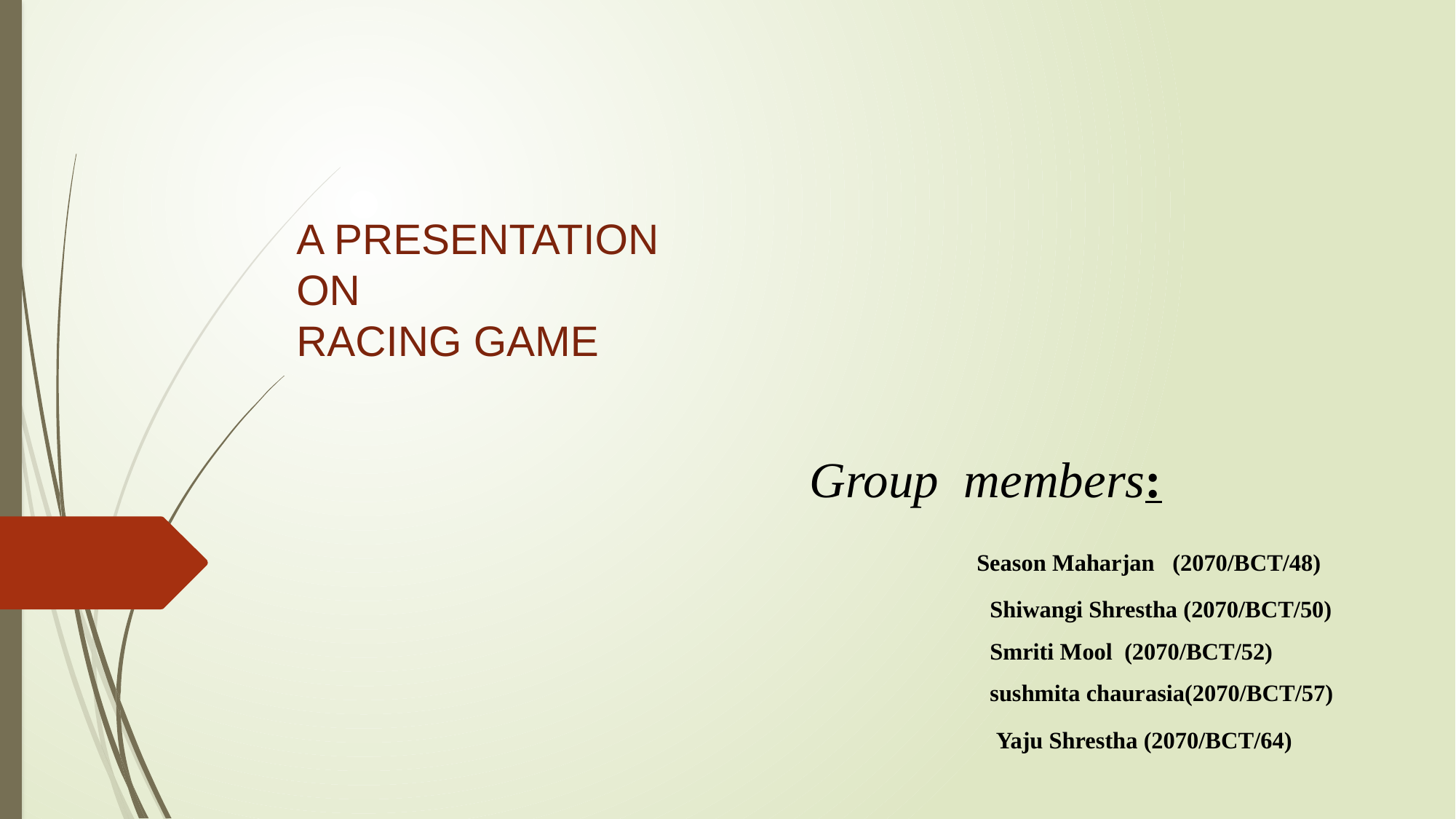

# A PRESENTATION ON RACING GAME
Group  members:
		            Season Maharjan   (2070/BCT/48)
                              Shiwangi Shrestha (2070/BCT/50)
                              Smriti Mool  (2070/BCT/52)
                              sushmita chaurasia(2070/BCT/57)
                               Yaju Shrestha (2070/BCT/64)